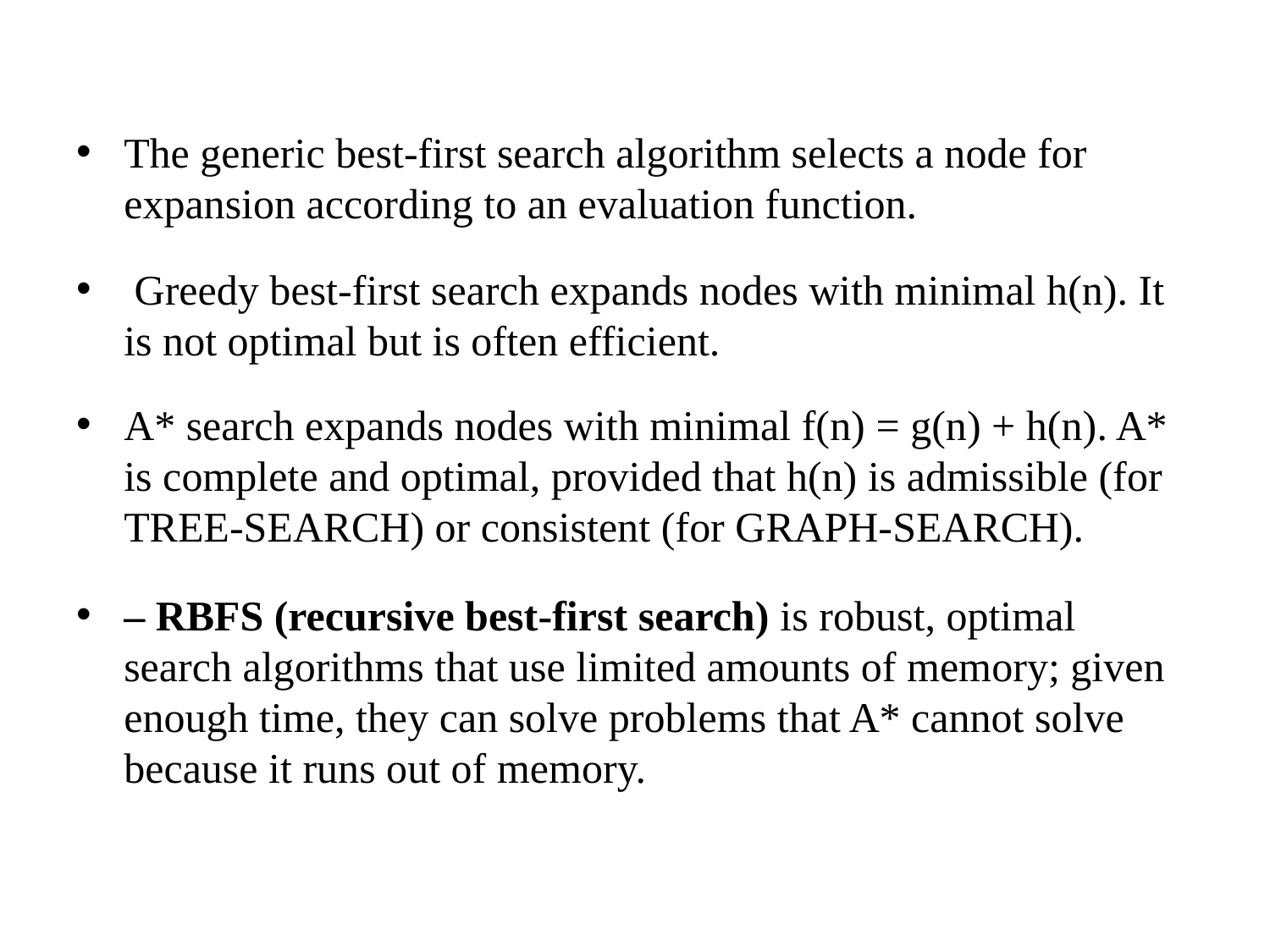

The generic best-first search algorithm selects a node for expansion according to an evaluation function.

 Greedy best-first search expands nodes with minimal h(n). It is not optimal but is often efficient.

A* search expands nodes with minimal f(n) = g(n) + h(n). A* is complete and optimal, provided that h(n) is admissible (for TREE-SEARCH) or consistent (for GRAPH-SEARCH).

– RBFS (recursive best-first search) is robust, optimal search algorithms that use limited amounts of memory; given enough time, they can solve problems that A* cannot solve because it runs out of memory.